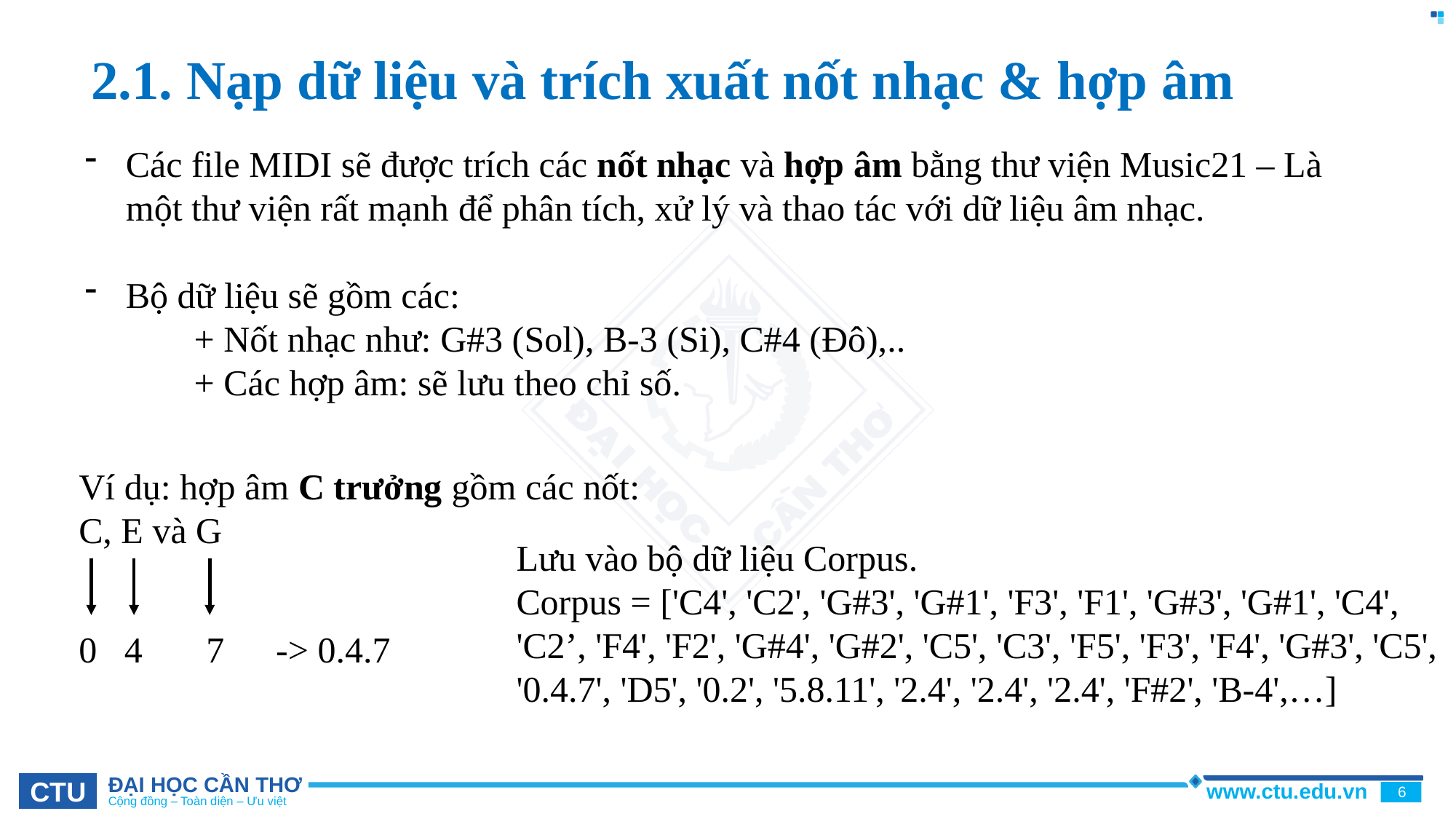

2.1. Nạp dữ liệu và trích xuất nốt nhạc & hợp âm
Các file MIDI sẽ được trích các nốt nhạc và hợp âm bằng thư viện Music21 – Là một thư viện rất mạnh để phân tích, xử lý và thao tác với dữ liệu âm nhạc.

Bộ dữ liệu sẽ gồm các:
	+ Nốt nhạc như: G#3 (Sol), B-3 (Si), C#4 (Đô),..
	+ Các hợp âm: sẽ lưu theo chỉ số.

Ví dụ: hợp âm C trưởng gồm các nốt:
C, E và G

Lưu vào bộ dữ liệu Corpus.
Corpus = ['C4', 'C2', 'G#3', 'G#1', 'F3', 'F1', 'G#3', 'G#1', 'C4', 'C2’, 'F4', 'F2', 'G#4', 'G#2', 'C5', 'C3', 'F5', 'F3', 'F4', 'G#3', 'C5', '0.4.7', 'D5', '0.2', '5.8.11', '2.4', '2.4', '2.4', 'F#2', 'B-4',…]

0   4       7

-> 0.4.7